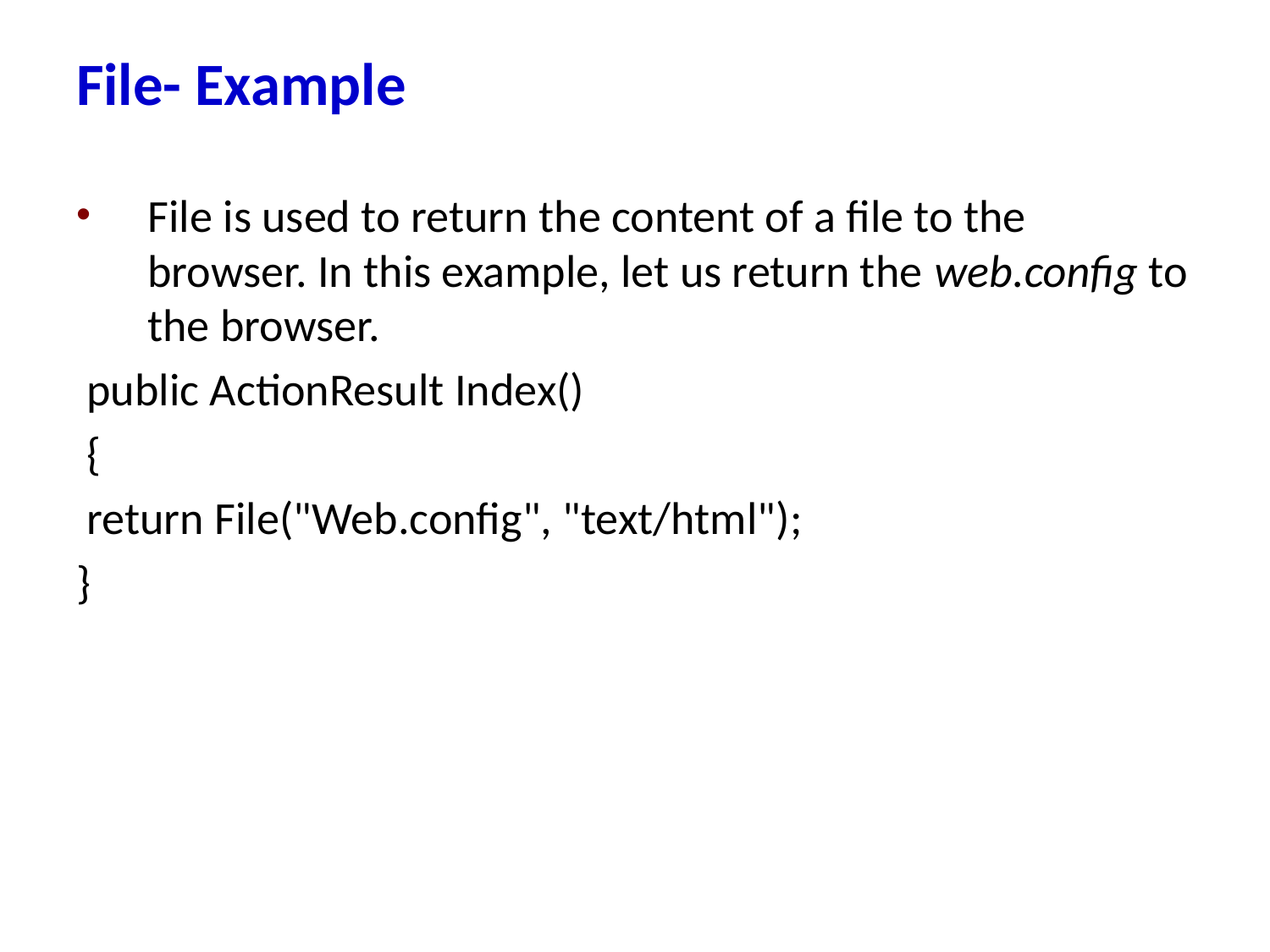

# File- Example
File is used to return the content of a file to the browser. In this example, let us return the web.config to the browser.
 public ActionResult Index()
 {
 return File("Web.config", "text/html");
}